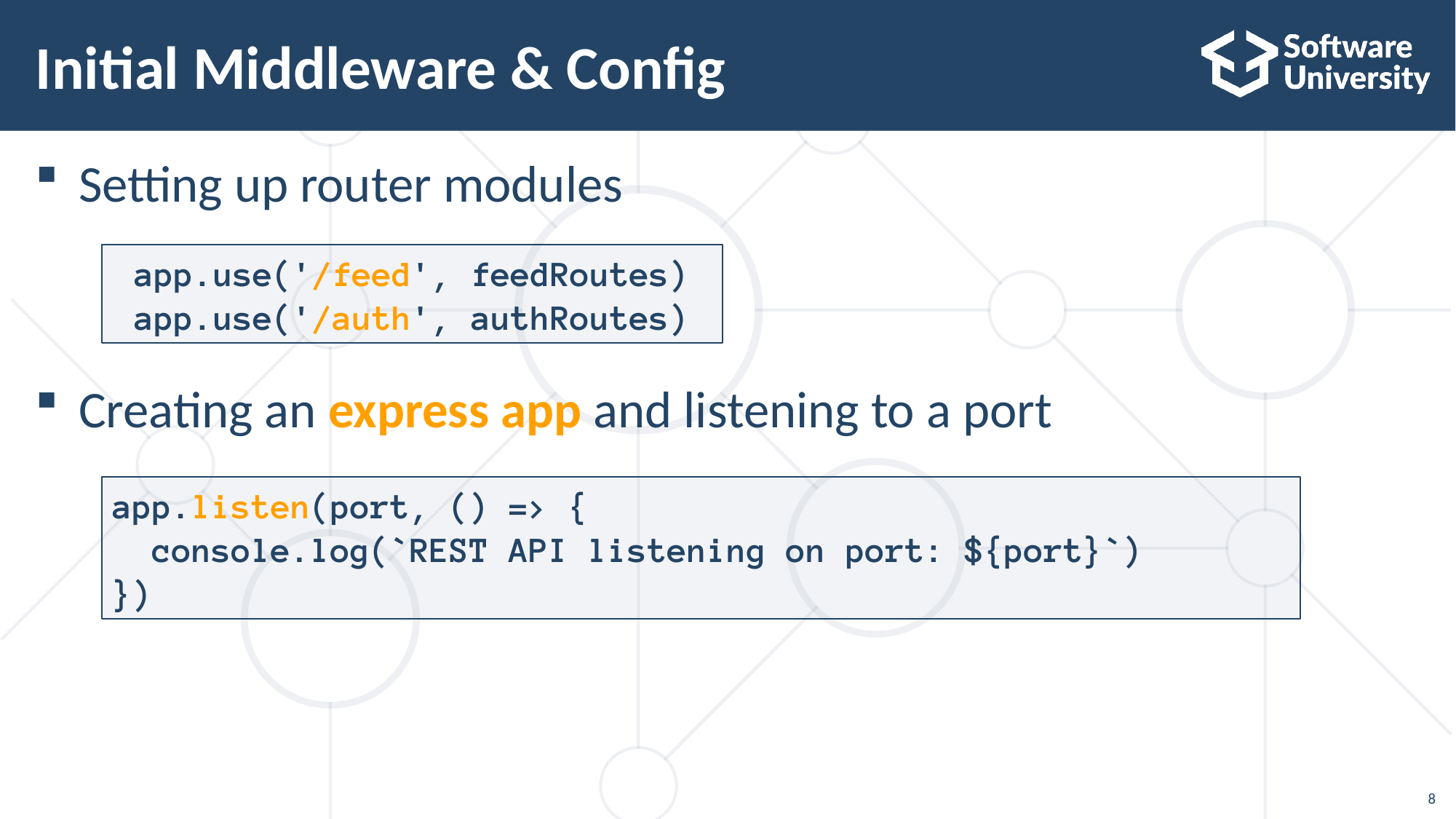

# Initial Middleware & Config
Setting up router modules
Creating an express app and listening to a port
app.use('/feed', feedRoutes)
app.use('/auth', authRoutes)
app.listen(port, () => {
  console.log(`REST API listening on port: ${port}`)
})
8